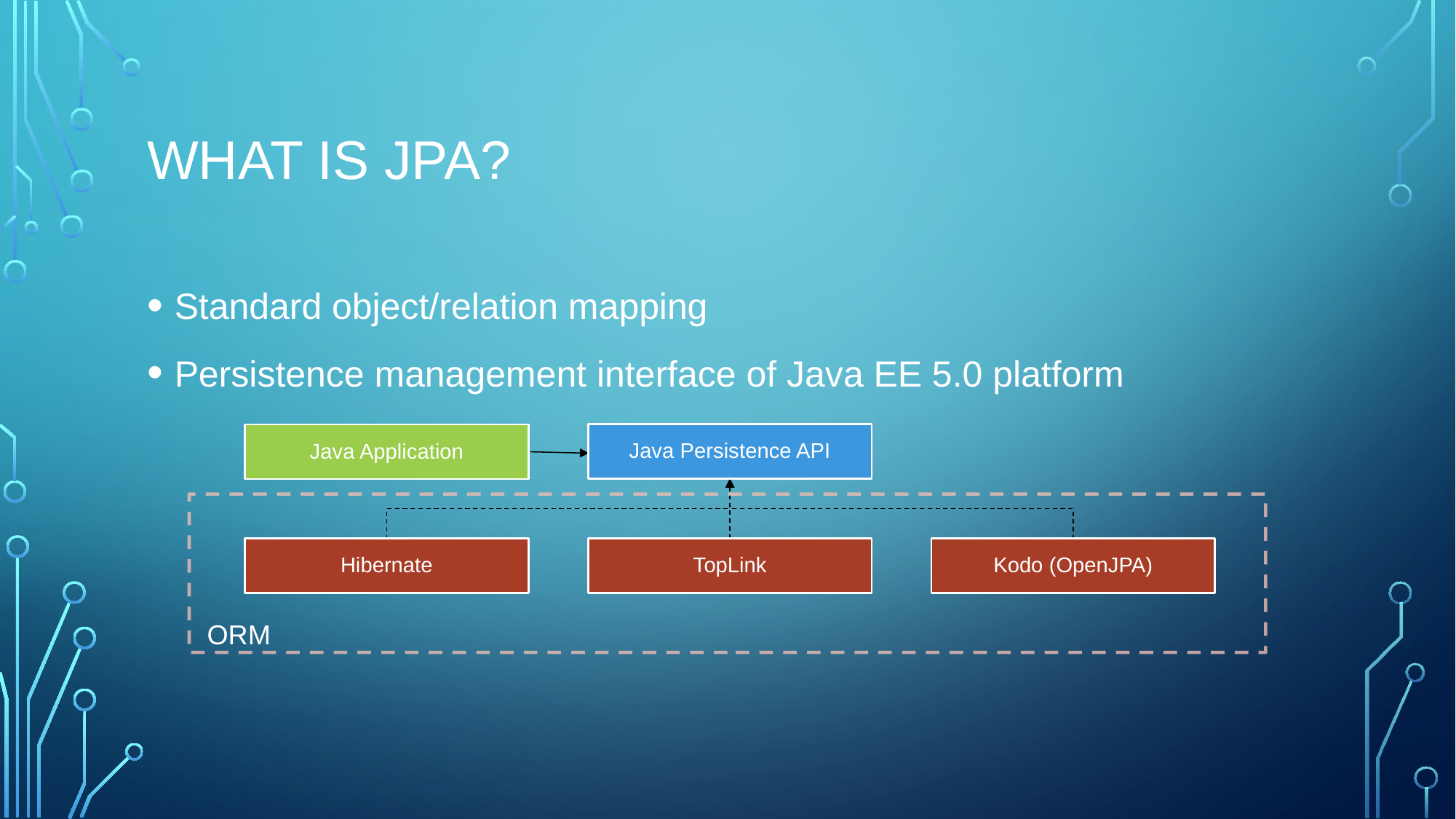

# WHAT IS jpa?
Standard object/relation mapping
Persistence management interface of Java EE 5.0 platform

Java Application
Java Persistence API
Hibernate
TopLink
Kodo (OpenJPA)

ORM